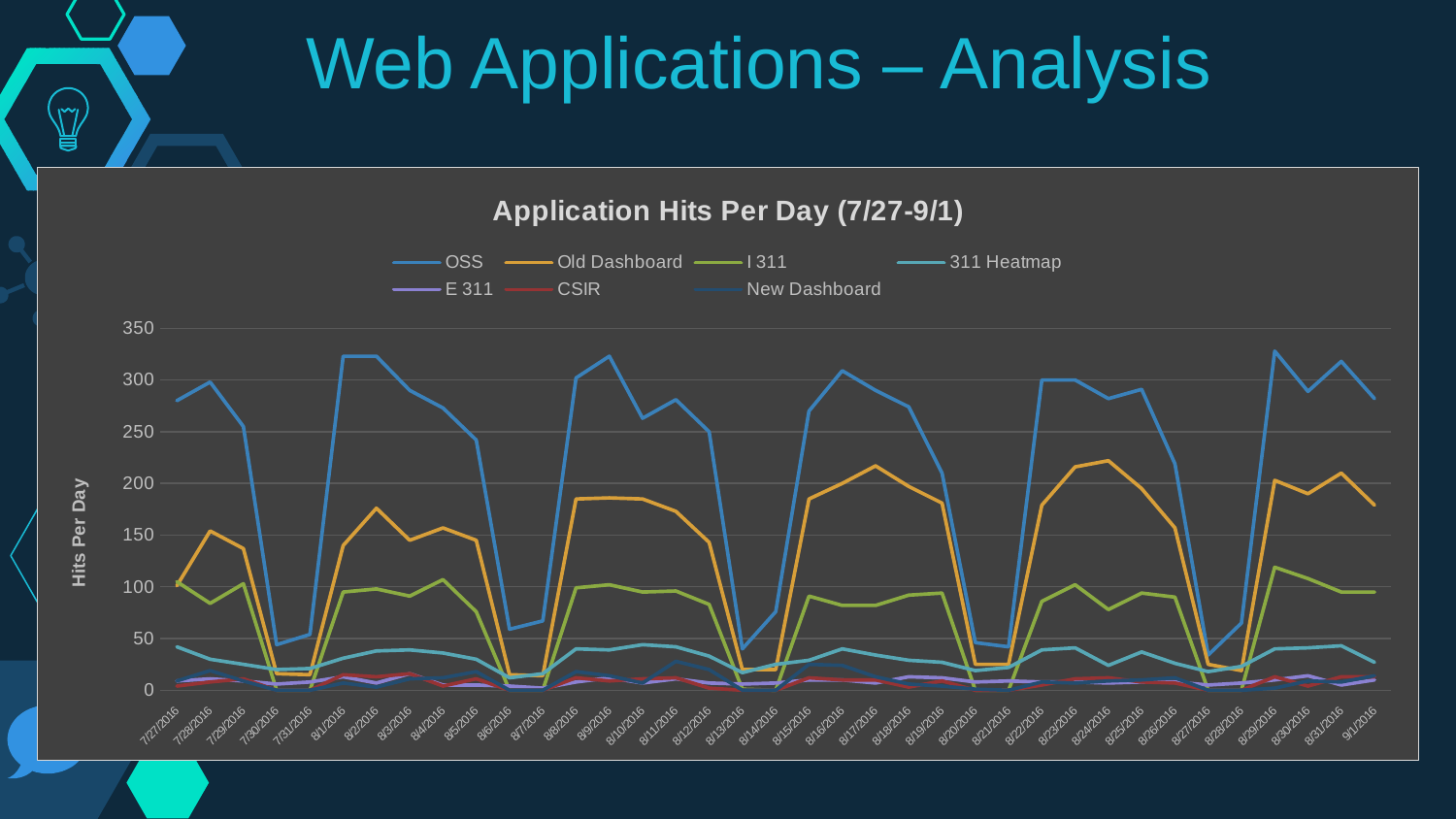

# Web Applications – Analysis

### Chart: Application Hits Per Day (7/27-9/1)

| Category | OSS | Old Dashboard | I 311 | 311 Heatmap | E 311 | CSIR  | New Dashboard  |
|---|---|---|---|---|---|---|---|
| 42578 | 280.0 | 101.0 | 105.0 | 42.0 | 9.0 | 4.0 | 9.0 |
| 42579 | 298.0 | 154.0 | 84.0 | 30.0 | 11.0 | 8.0 | 19.0 |
| 42580 | 255.0 | 137.0 | 103.0 | 25.0 | 9.0 | 11.0 | 9.0 |
| 42581 | 44.0 | 16.0 | 0.0 | 20.0 | 6.0 | 0.0 | 0.0 |
| 42582 | 54.0 | 15.0 | 0.0 | 21.0 | 8.0 | 0.0 | 0.0 |
| 42583 | 323.0 | 140.0 | 95.0 | 31.0 | 13.0 | 15.0 | 7.0 |
| 42584 | 323.0 | 176.0 | 98.0 | 38.0 | 7.0 | 13.0 | 3.0 |
| 42585 | 290.0 | 145.0 | 91.0 | 39.0 | 16.0 | 16.0 | 11.0 |
| 42586 | 273.0 | 157.0 | 107.0 | 36.0 | 5.0 | 4.0 | 12.0 |
| 42587 | 242.0 | 145.0 | 76.0 | 30.0 | 5.0 | 11.0 | 18.0 |
| 42588 | 59.0 | 15.0 | 0.0 | 12.0 | 4.0 | 0.0 | 0.0 |
| 42589 | 67.0 | 14.0 | 0.0 | 16.0 | 2.0 | 0.0 | 0.0 |
| 42590 | 302.0 | 185.0 | 99.0 | 40.0 | 8.0 | 12.0 | 18.0 |
| 42591 | 323.0 | 186.0 | 102.0 | 39.0 | 12.0 | 9.0 | 14.0 |
| 42592 | 263.0 | 185.0 | 95.0 | 44.0 | 7.0 | 11.0 | 7.0 |
| 42593 | 281.0 | 173.0 | 96.0 | 42.0 | 11.0 | 12.0 | 28.0 |
| 42594 | 250.0 | 143.0 | 83.0 | 33.0 | 7.0 | 2.0 | 20.0 |
| 42595 | 40.0 | 20.0 | 1.0 | 17.0 | 6.0 | 0.0 | 0.0 |
| 42596 | 76.0 | 20.0 | 0.0 | 25.0 | 7.0 | 0.0 | 0.0 |
| 42597 | 270.0 | 185.0 | 91.0 | 29.0 | 10.0 | 12.0 | 25.0 |
| 42598 | 309.0 | 200.0 | 82.0 | 40.0 | 10.0 | 10.0 | 24.0 |
| 42599 | 290.0 | 217.0 | 82.0 | 34.0 | 7.0 | 10.0 | 13.0 |
| 42600 | 274.0 | 197.0 | 92.0 | 29.0 | 13.0 | 3.0 | 6.0 |
| 42601 | 210.0 | 181.0 | 94.0 | 27.0 | 12.0 | 9.0 | 4.0 |
| 42602 | 46.0 | 25.0 | 0.0 | 19.0 | 8.0 | 0.0 | 1.0 |
| 42603 | 42.0 | 25.0 | 0.0 | 22.0 | 9.0 | 0.0 | 0.0 |
| 42604 | 300.0 | 179.0 | 86.0 | 39.0 | 8.0 | 5.0 | 8.0 |
| 42605 | 300.0 | 216.0 | 102.0 | 41.0 | 8.0 | 11.0 | 7.0 |
| 42606 | 282.0 | 222.0 | 78.0 | 24.0 | 7.0 | 12.0 | 9.0 |
| 42607 | 291.0 | 195.0 | 94.0 | 37.0 | 8.0 | 8.0 | 10.0 |
| 42608 | 219.0 | 157.0 | 90.0 | 26.0 | 8.0 | 7.0 | 12.0 |
| 42609 | 34.0 | 25.0 | 0.0 | 18.0 | 5.0 | 0.0 | 0.0 |
| 42610 | 65.0 | 19.0 | 0.0 | 23.0 | 7.0 | 0.0 | 0.0 |
| 42611 | 328.0 | 203.0 | 119.0 | 40.0 | 10.0 | 13.0 | 2.0 |
| 42612 | 289.0 | 190.0 | 108.0 | 41.0 | 14.0 | 4.0 | 9.0 |
| 42613 | 318.0 | 210.0 | 95.0 | 43.0 | 5.0 | 13.0 | 8.0 |
| 42614 | 282.0 | 179.0 | 95.0 | 27.0 | 10.0 | 13.0 | 14.0 |
2